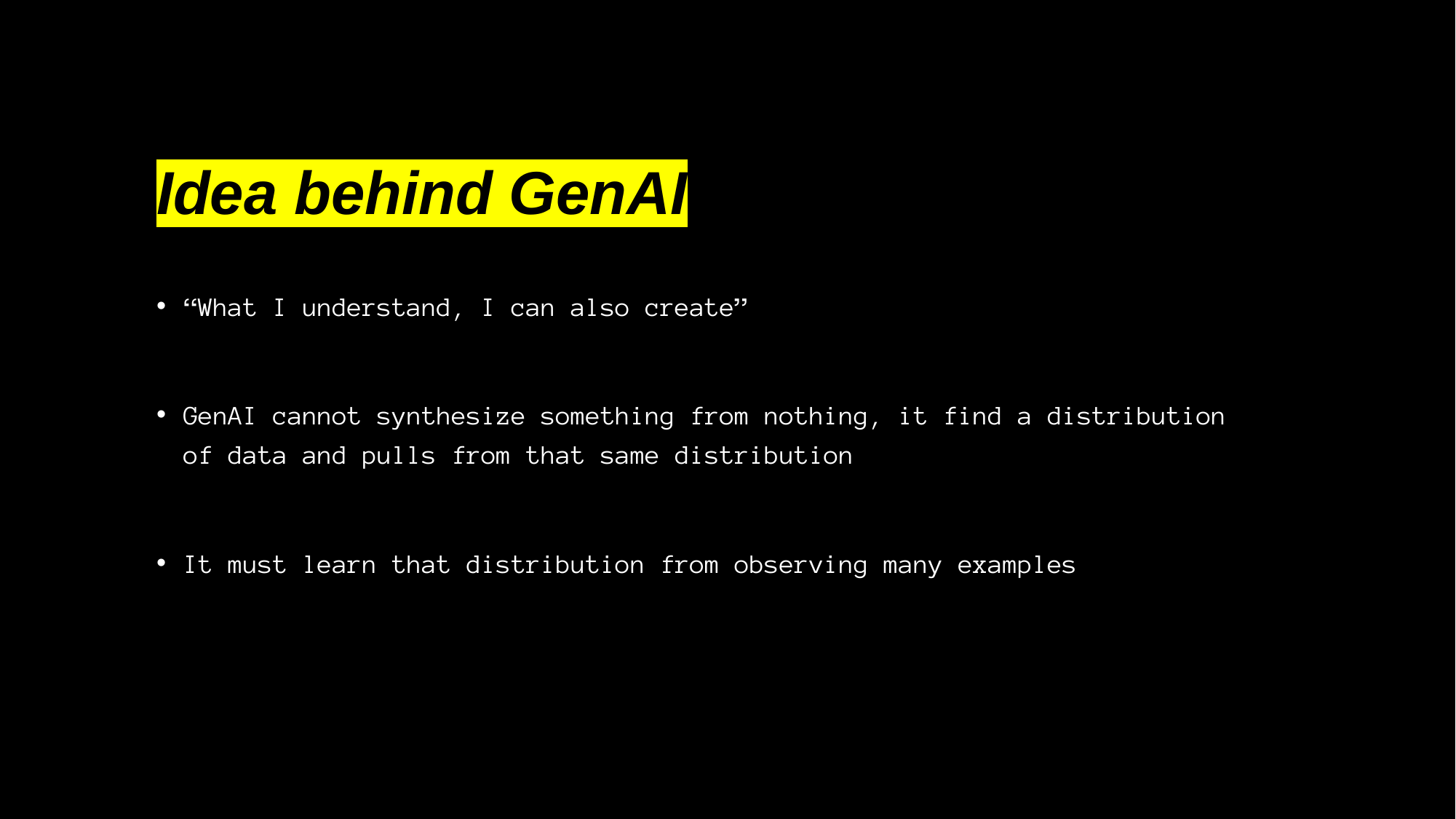

# Idea behind GenAI
“What I understand, I can also create”

GenAI cannot synthesize something from nothing, it find a distribution of data and pulls from that same distribution

It must learn that distribution from observing many examples